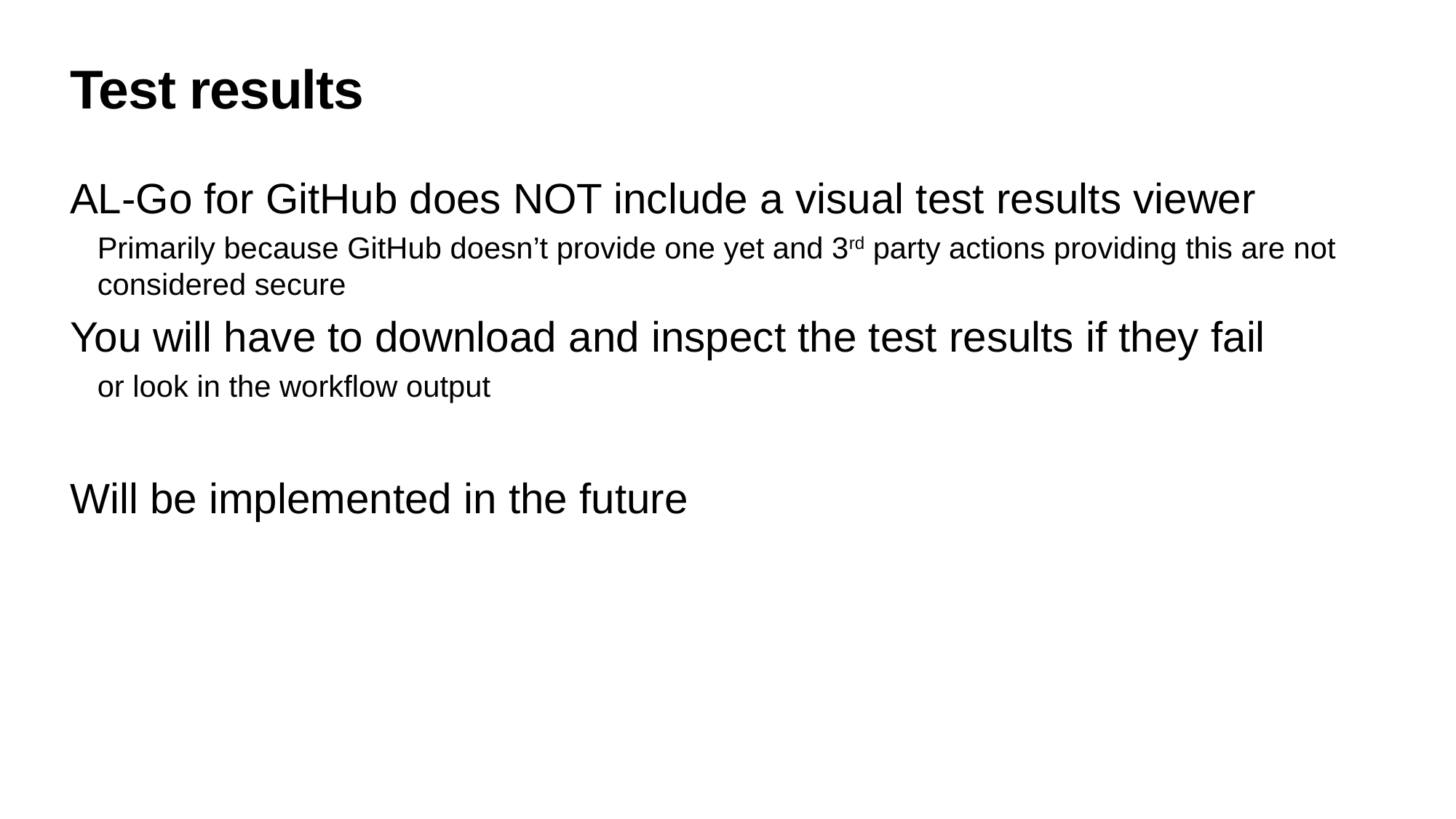

# Test results
AL-Go for GitHub does NOT include a visual test results viewer
Primarily because GitHub doesn’t provide one yet and 3rd party actions providing this are not considered secure
You will have to download and inspect the test results if they fail
or look in the workflow output

Will be implemented in the future